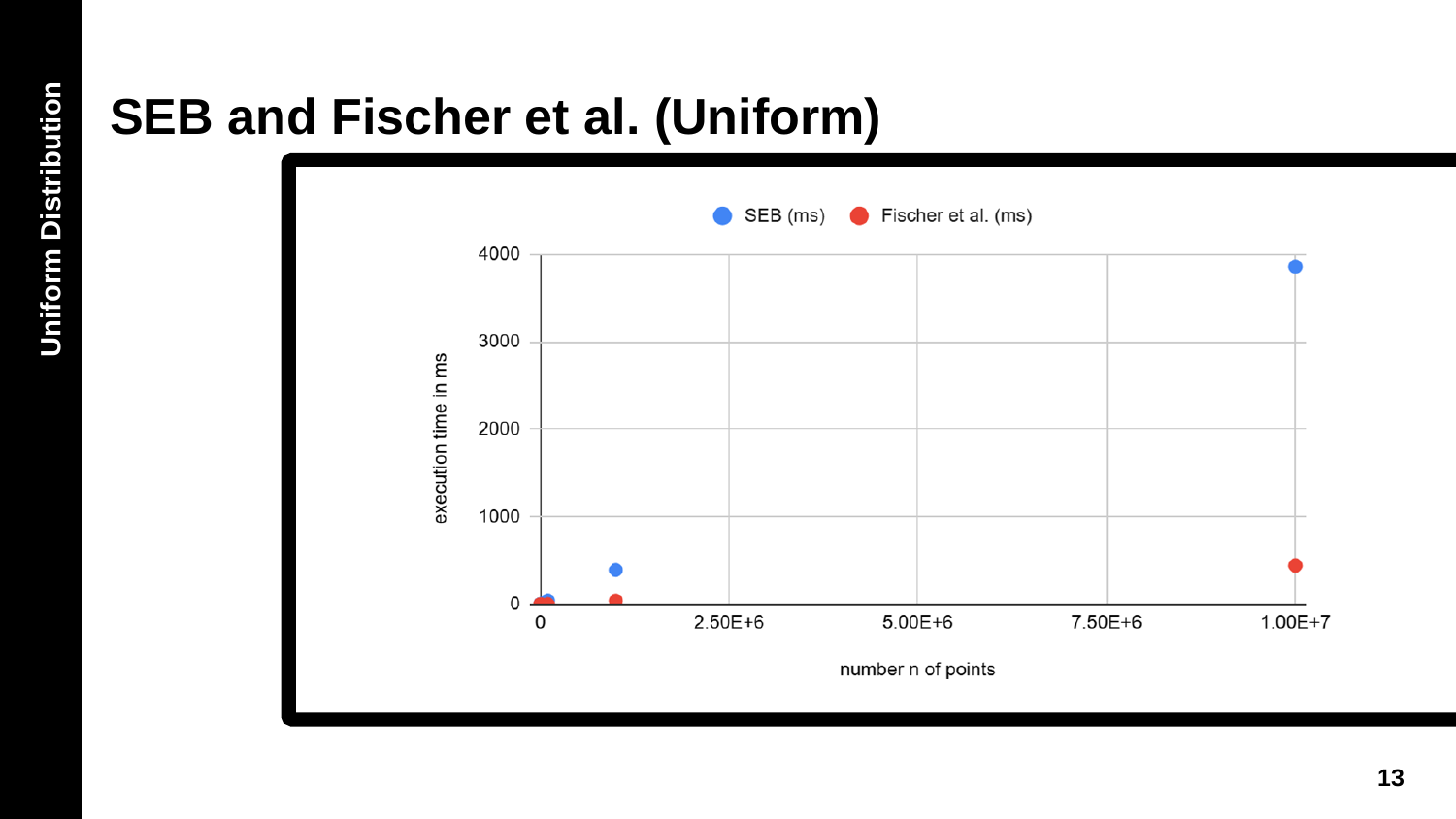

SEB and Fischer et al. (Uniform)

Uniform Distribution
13